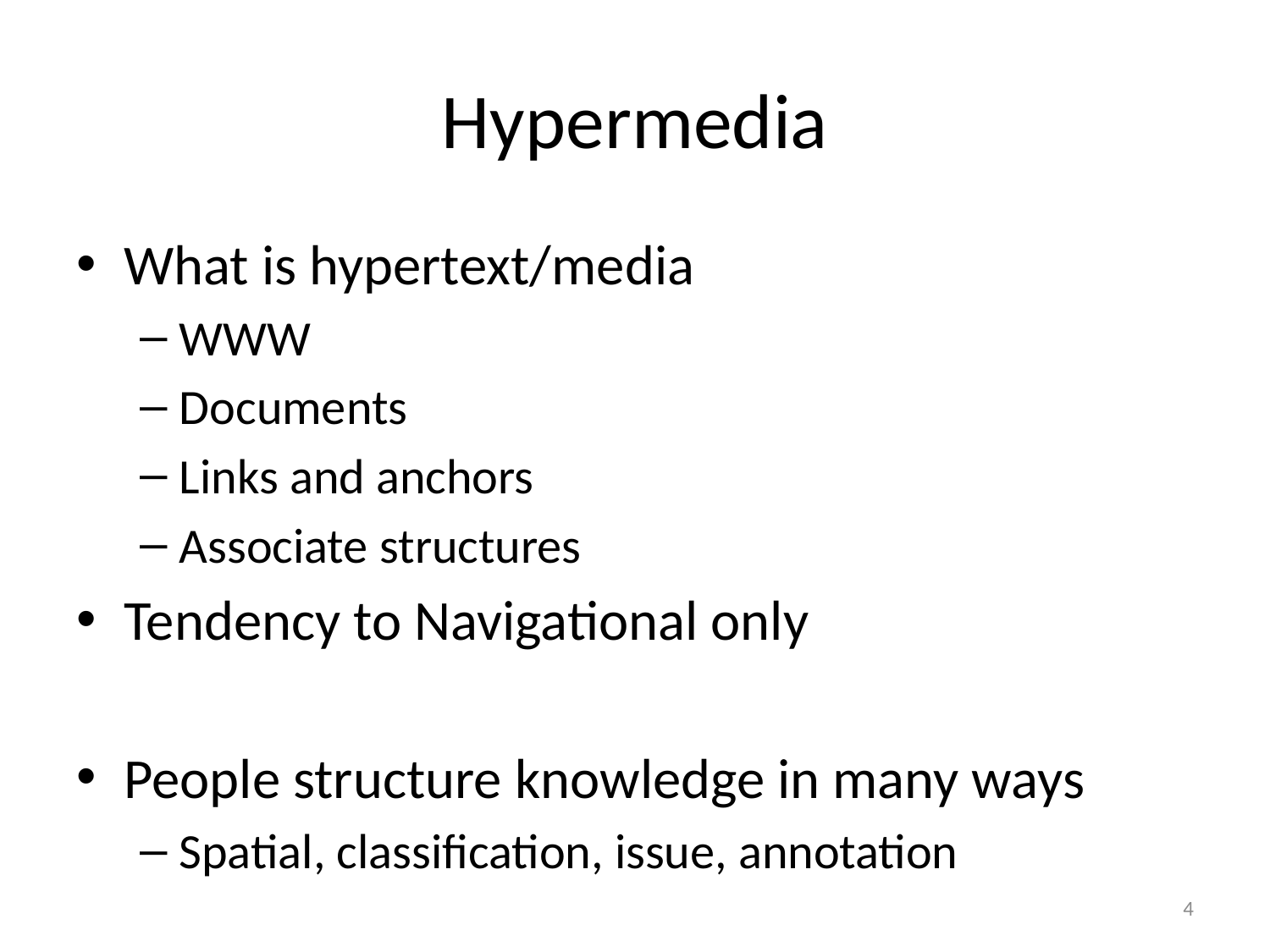

# Hypermedia
What is hypertext/media
WWW
Documents
Links and anchors
Associate structures
Tendency to Navigational only

People structure knowledge in many ways
Spatial, classification, issue, annotation

4